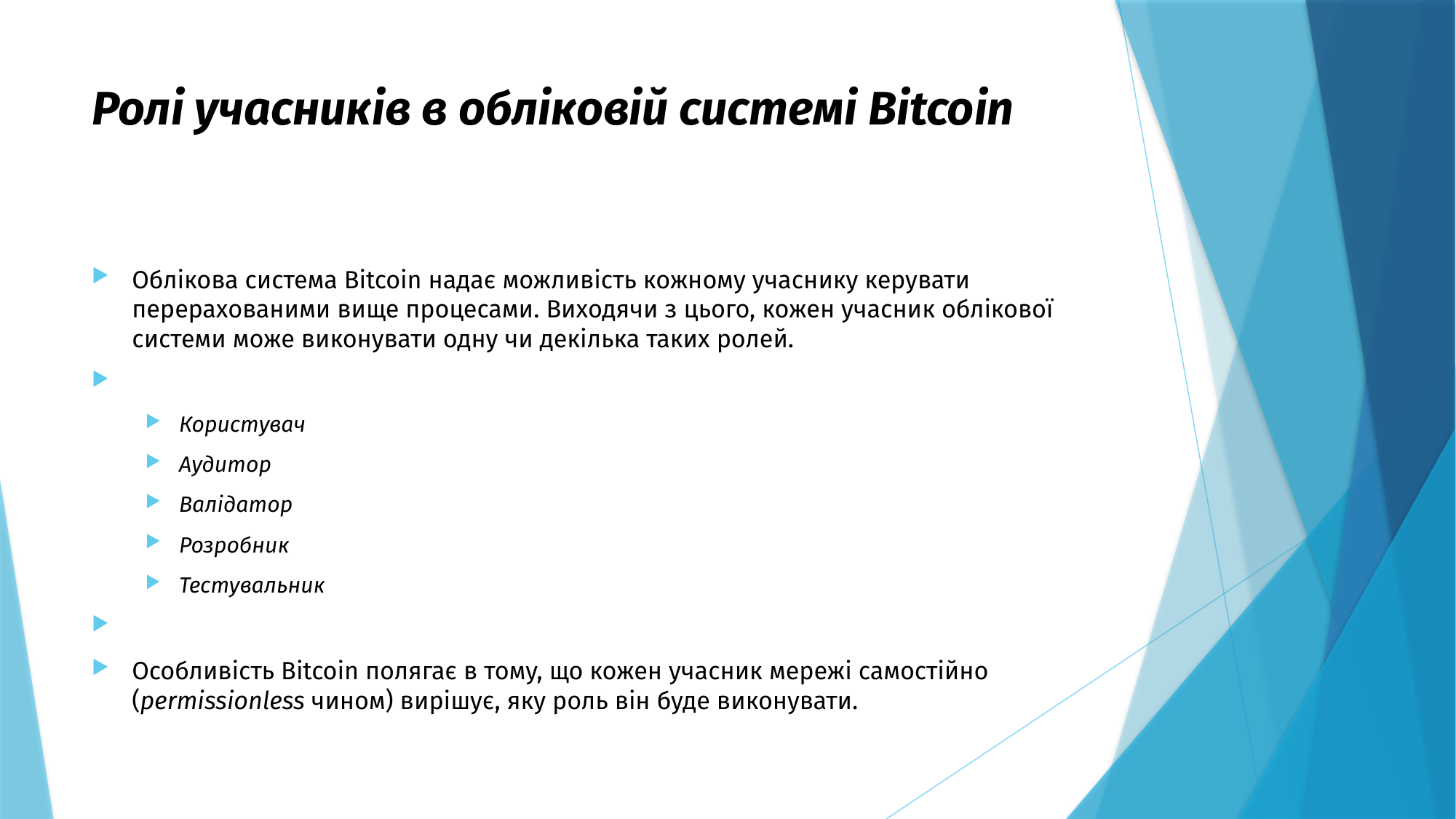

# Ролі учасників в обліковій системі Bitcoin
Облікова система Bitcoin надає можливість кожному учаснику керувати перерахованими вище процесами. Виходячи з цього, кожен учасник облікової системи може виконувати одну чи декілька таких ролей.

Користувач
Аудитор
Валідатор
Розробник
Тестувальник

Особливість Bitcoin полягає в тому, що кожен учасник мережі самостійно (permissionless чином) вирішує, яку роль він буде виконувати.